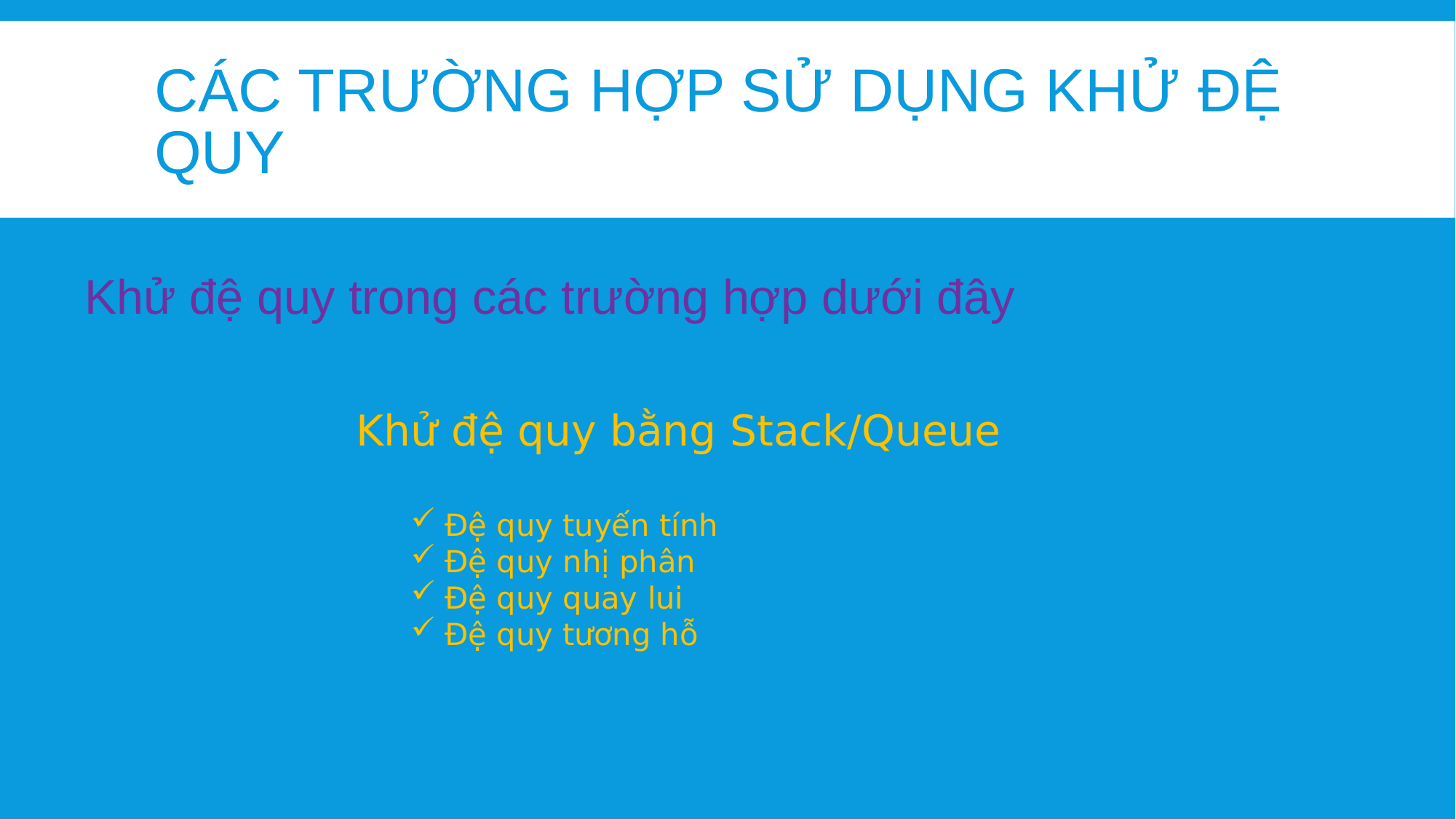

# Các trường hợp sử dụng khử đệ quy
Khử đệ quy trong các trường hợp dưới đây
Khử đệ quy bằng Stack/Queue

Đệ quy tuyến tính
Đệ quy nhị phân
Đệ quy quay lui
Đệ quy tương hỗ